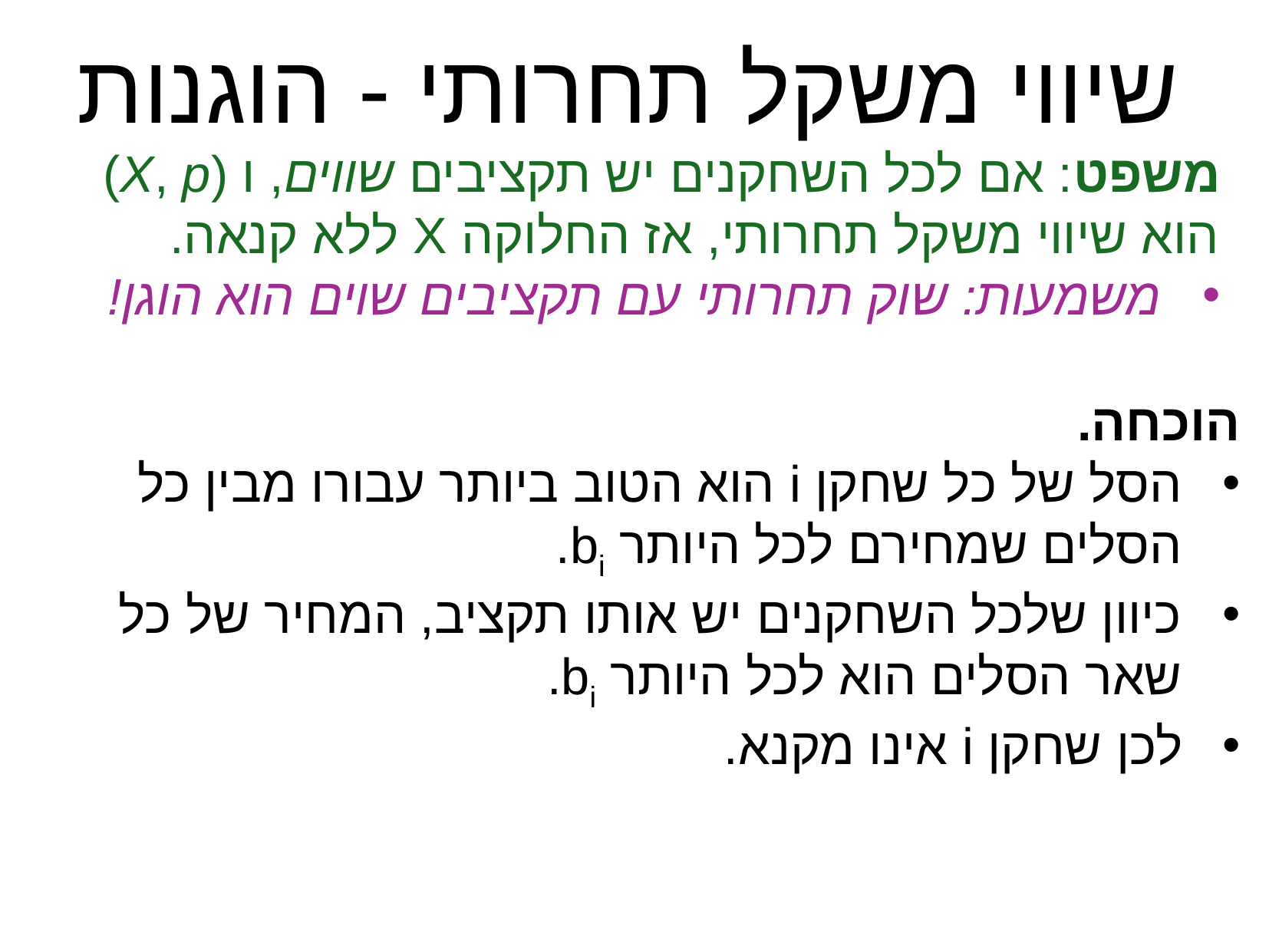

שיווי משקל תחרותי - הוגנות
משפט: אם לכל השחקנים יש תקציבים שווים, ו (X, p) הוא שיווי משקל תחרותי, אז החלוקה X ללא קנאה.
משמעות: שוק תחרותי עם תקציבים שוים הוא הוגן!
הוכחה.
הסל של כל שחקן i הוא הטוב ביותר עבורו מבין כל הסלים שמחירם לכל היותר bi.
כיוון שלכל השחקנים יש אותו תקציב, המחיר של כל שאר הסלים הוא לכל היותר bi.
לכן שחקן i אינו מקנא.